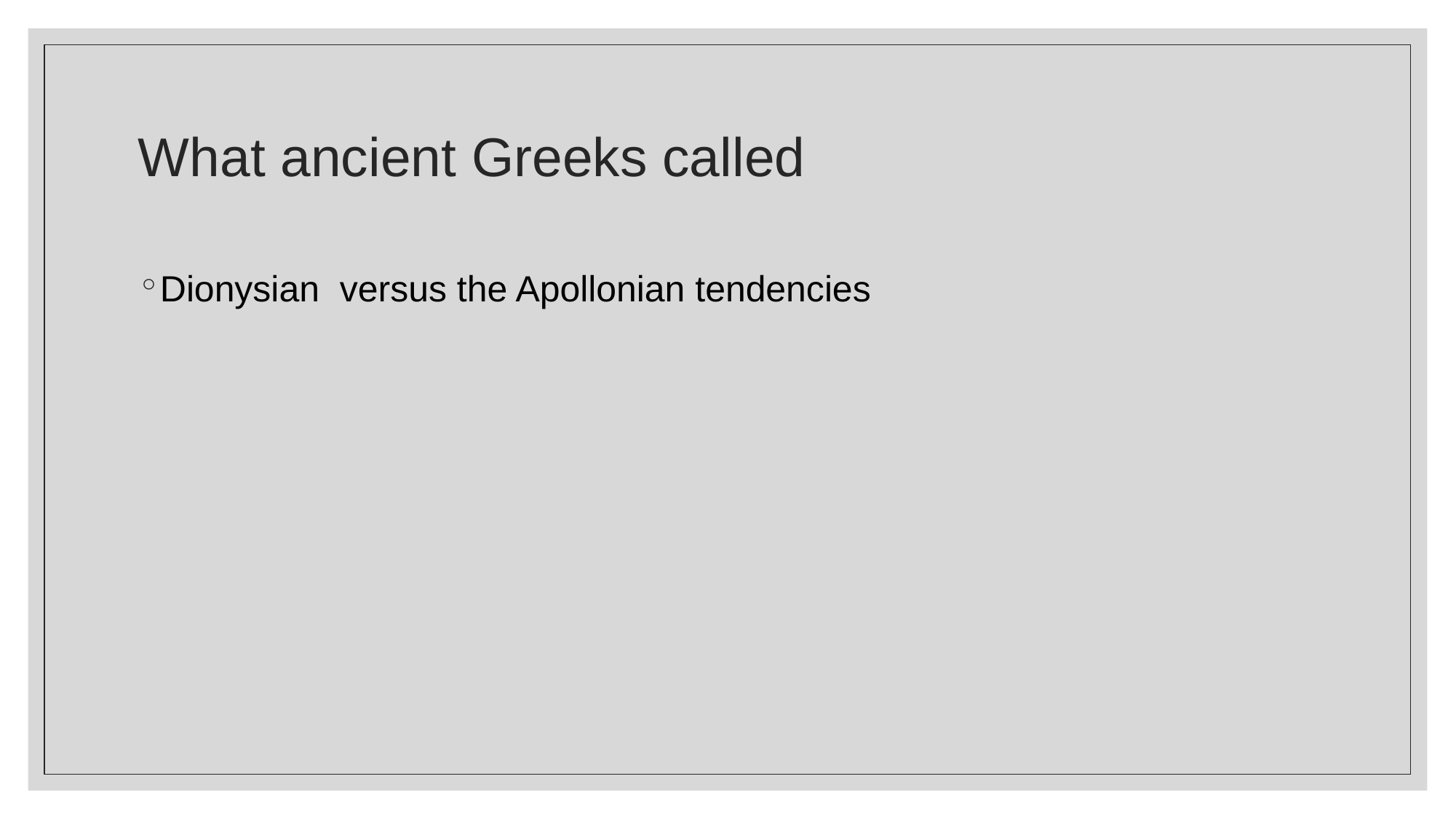

# What ancient Greeks called
Dionysian  versus the Apollonian tendencies